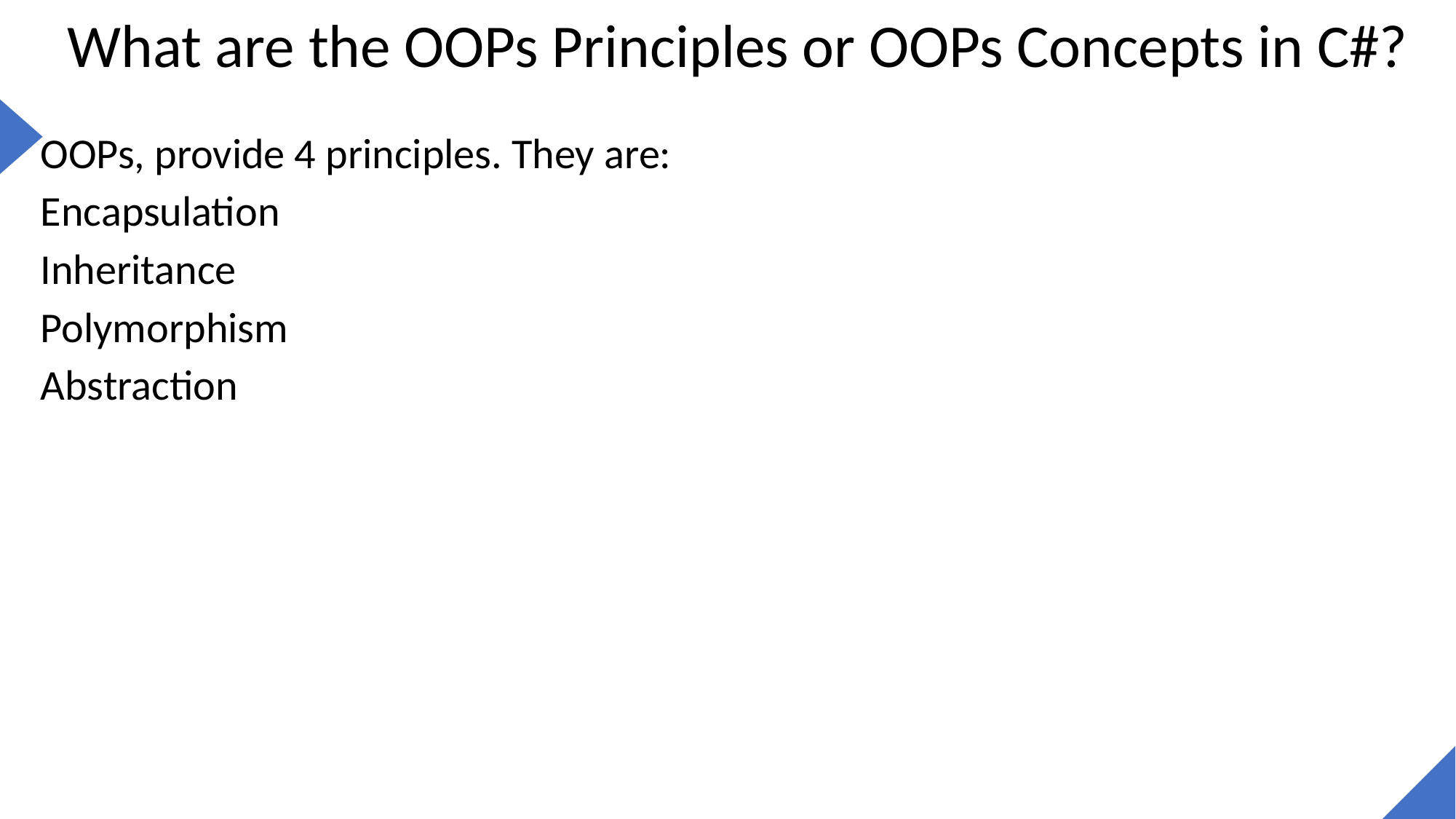

# What are the OOPs Principles or OOPs Concepts in C#?
OOPs, provide 4 principles. They are:
Encapsulation
Inheritance
Polymorphism
Abstraction